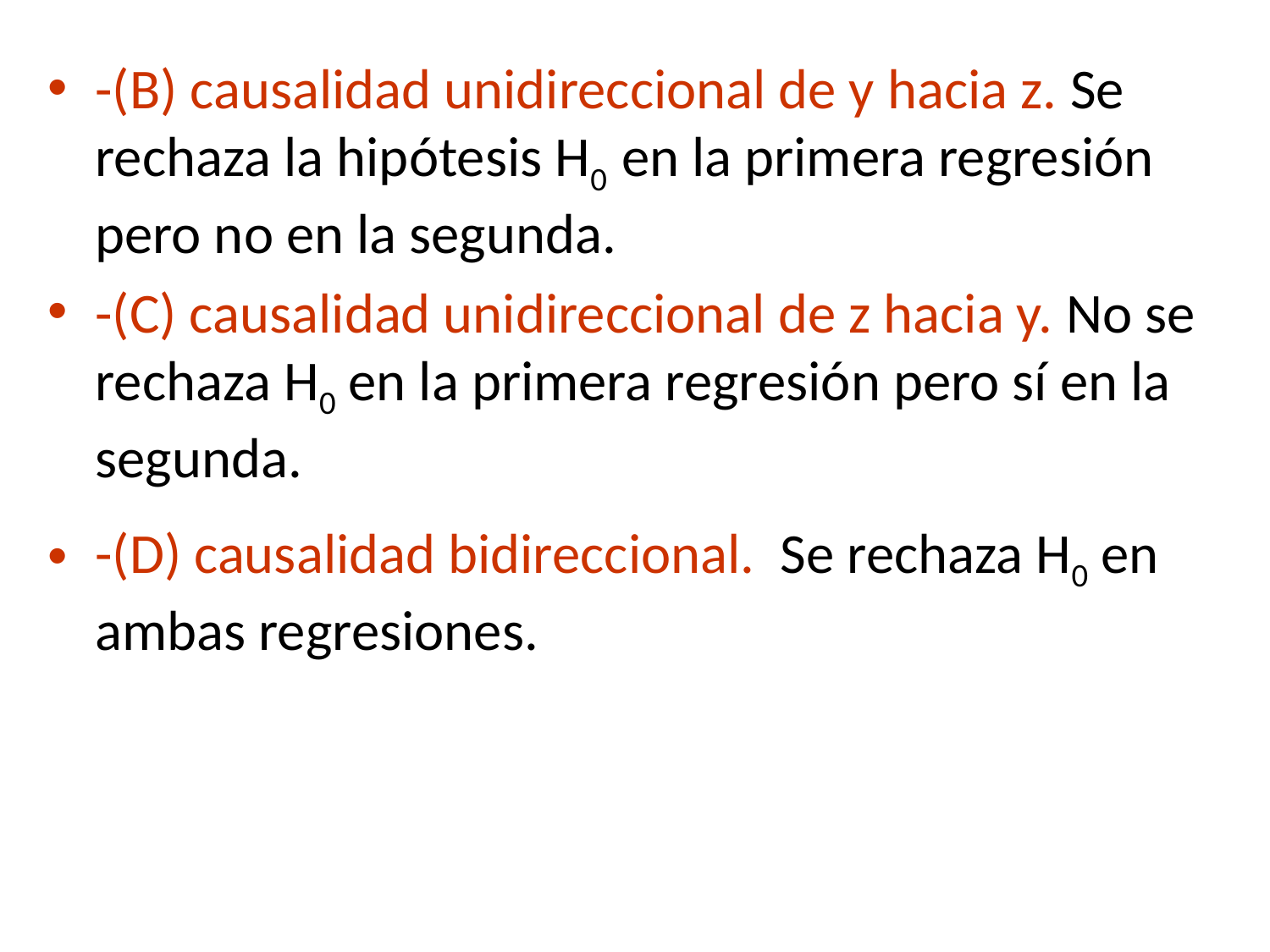

-(B) causalidad unidireccional de y hacia z. Se rechaza la hipótesis H0  en la primera regresión pero no en la segunda.
-(C) causalidad unidireccional de z hacia y. No se rechaza H0 en la primera regresión pero sí en la segunda.
-(D) causalidad bidireccional.  Se rechaza H0 en ambas regresiones.